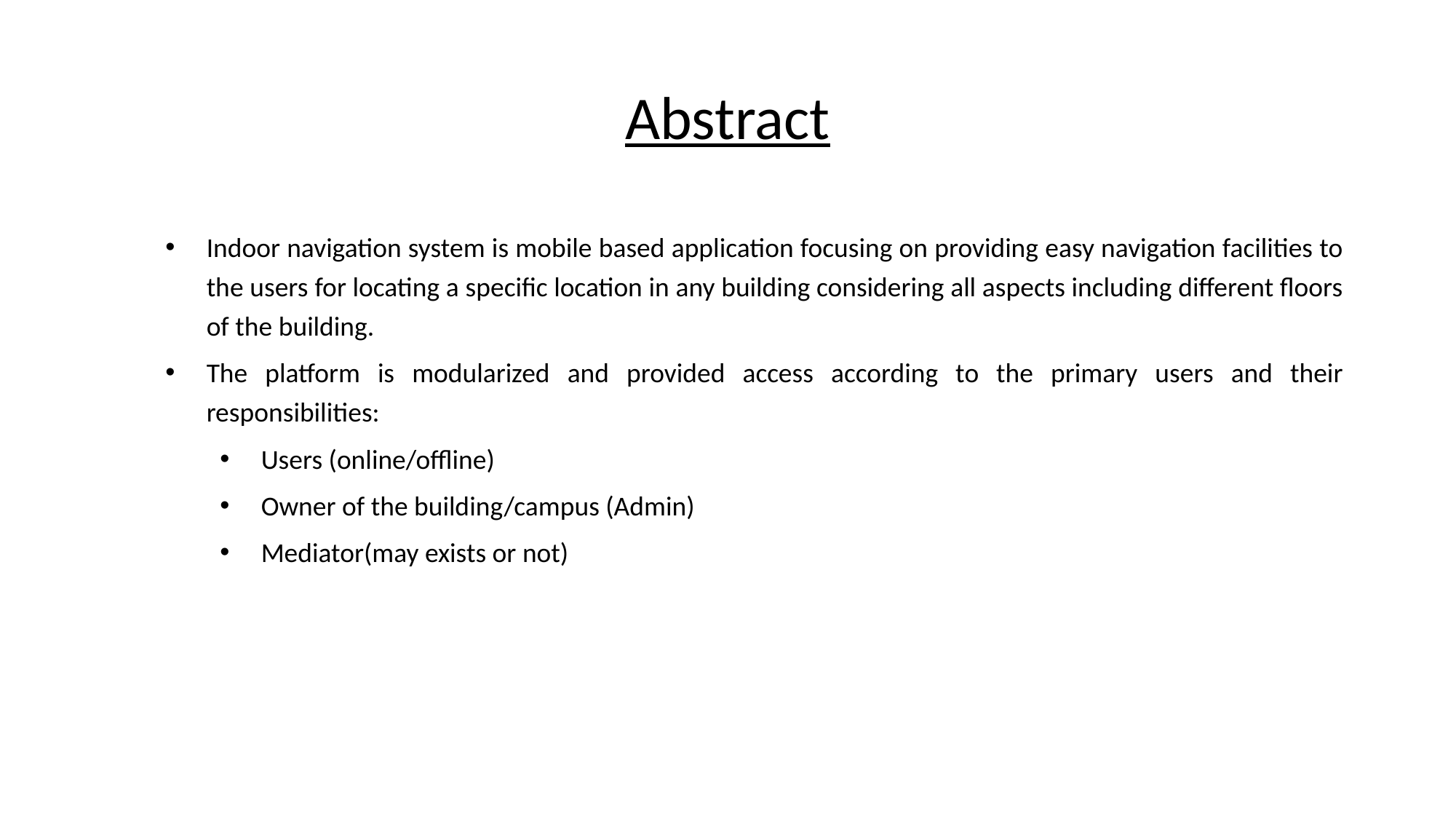

# Abstract
Indoor navigation system is mobile based application focusing on providing easy navigation facilities to the users for locating a specific location in any building considering all aspects including different floors of the building.
The platform is modularized and provided access according to the primary users and their responsibilities:
Users (online/offline)
Owner of the building/campus (Admin)
Mediator(may exists or not)